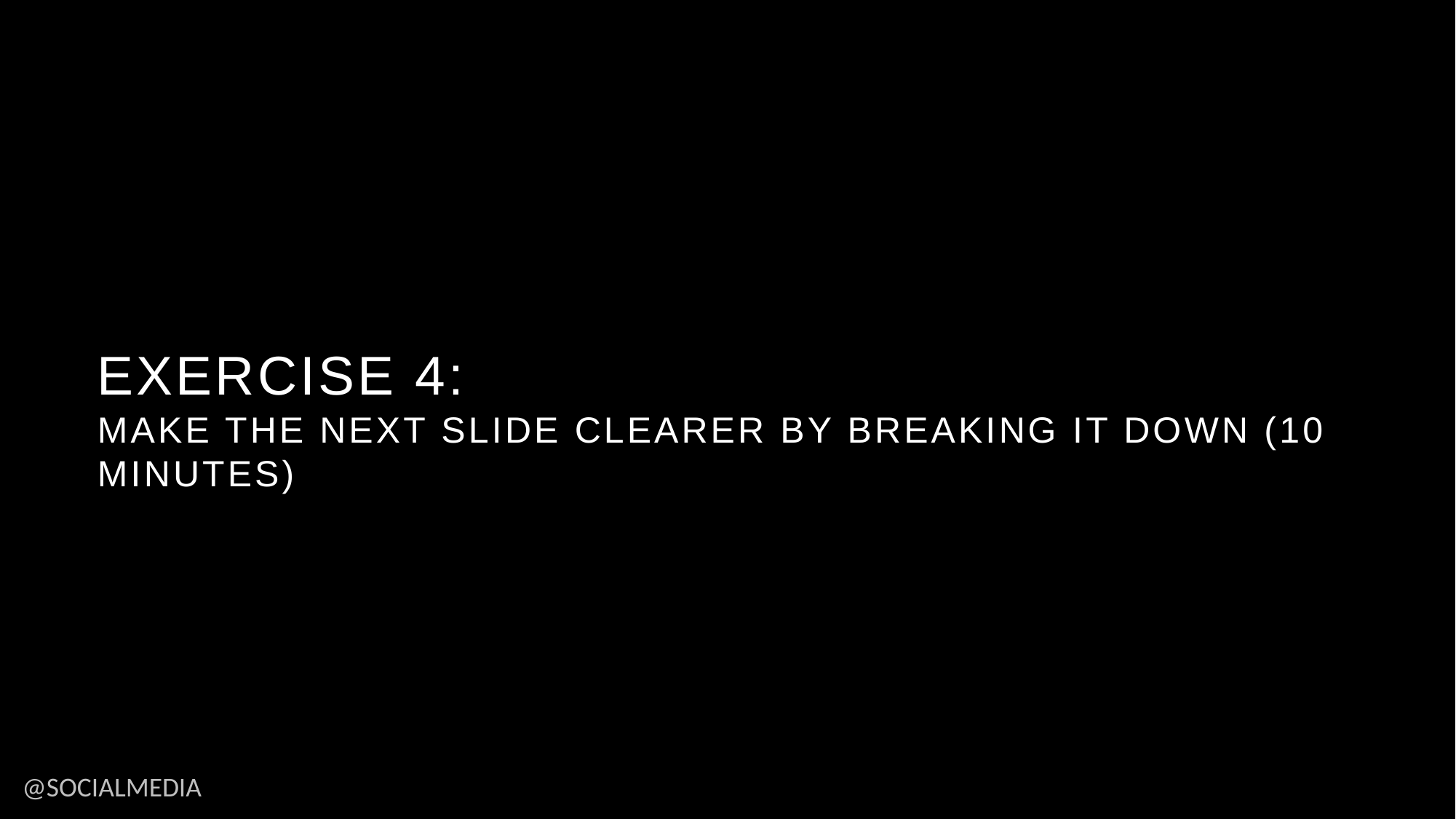

# Exercise 4: Make the next slide clearer by breaking it down (10 minutes)